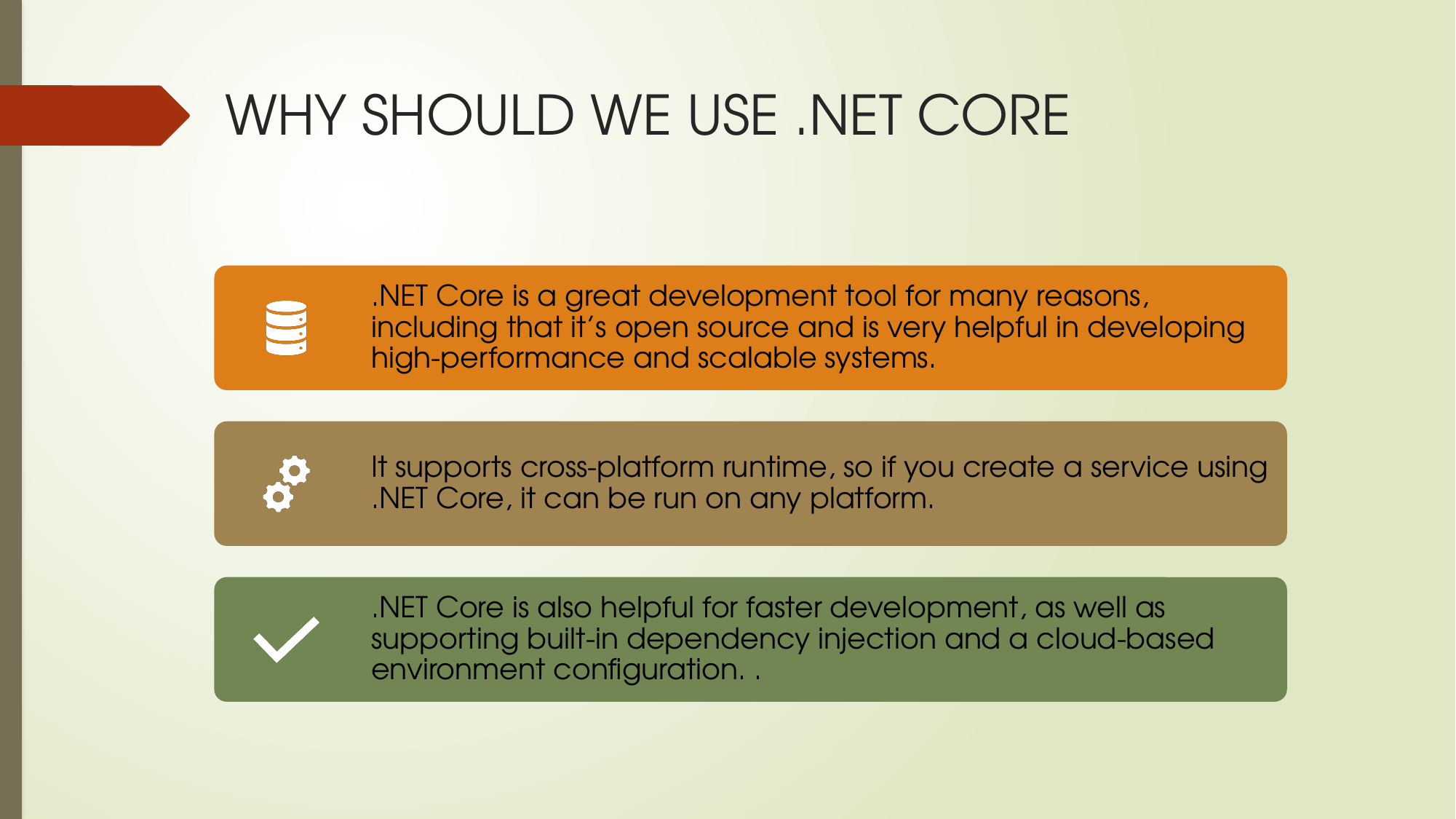

# WHY SHOULD WE USE .NET CORE

.NET Core is a great development tool for many reasons, including that it’s open source and is very helpful in developing high-performance and scalable systems.
It supports cross-platform runtime, so if you create a service using .NET Core, it can be run on any platform.
.NET Core is also helpful for faster development, as well as supporting built-in dependency injection and a cloud-based environment configuration. .